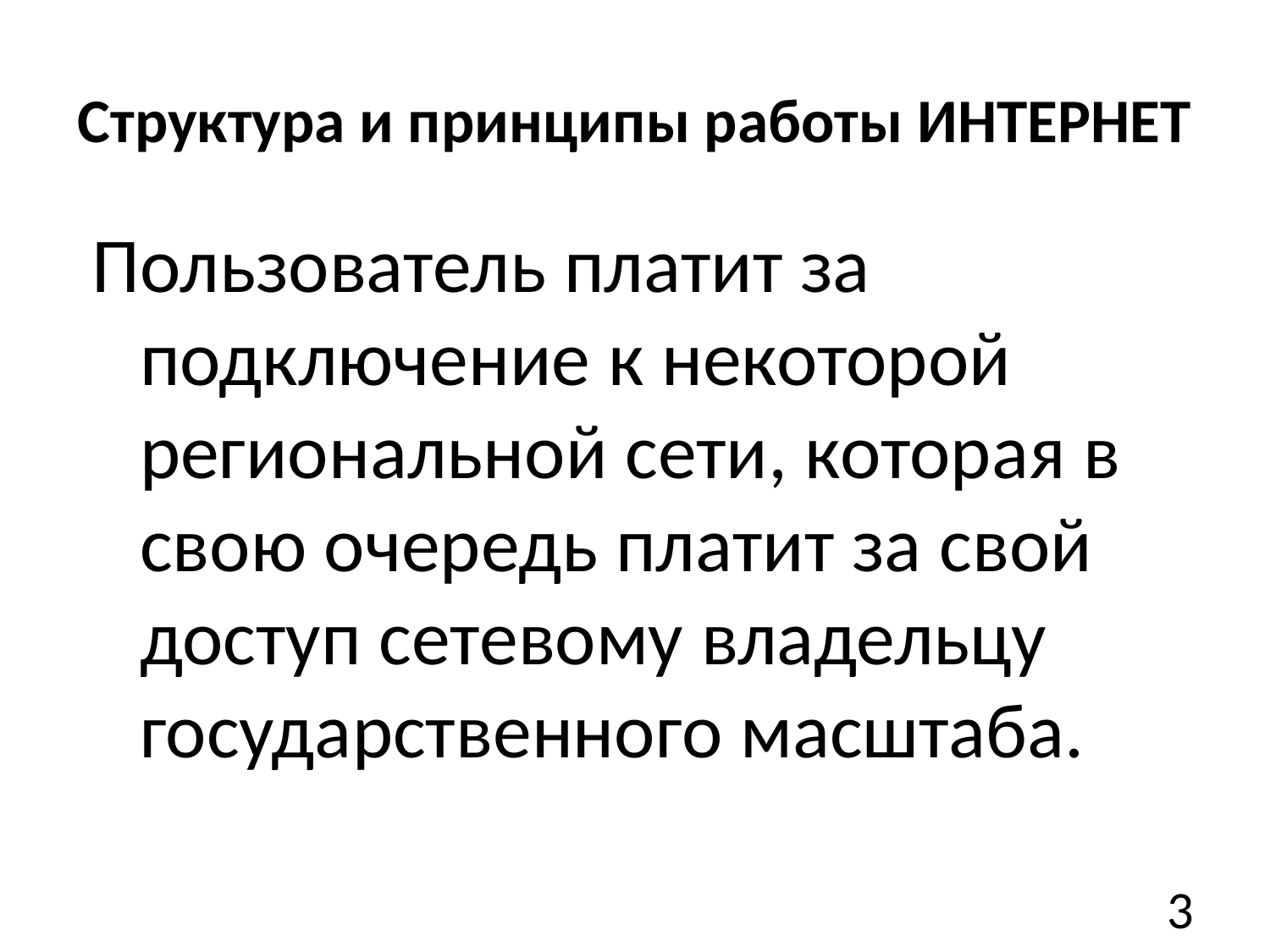

# Структура и принципы работы ИНТЕРНЕТ
Пользователь платит за подключение к некоторой региональной сети, которая в свою очередь платит за свой доступ сетевому владельцу государственного масштаба.
3